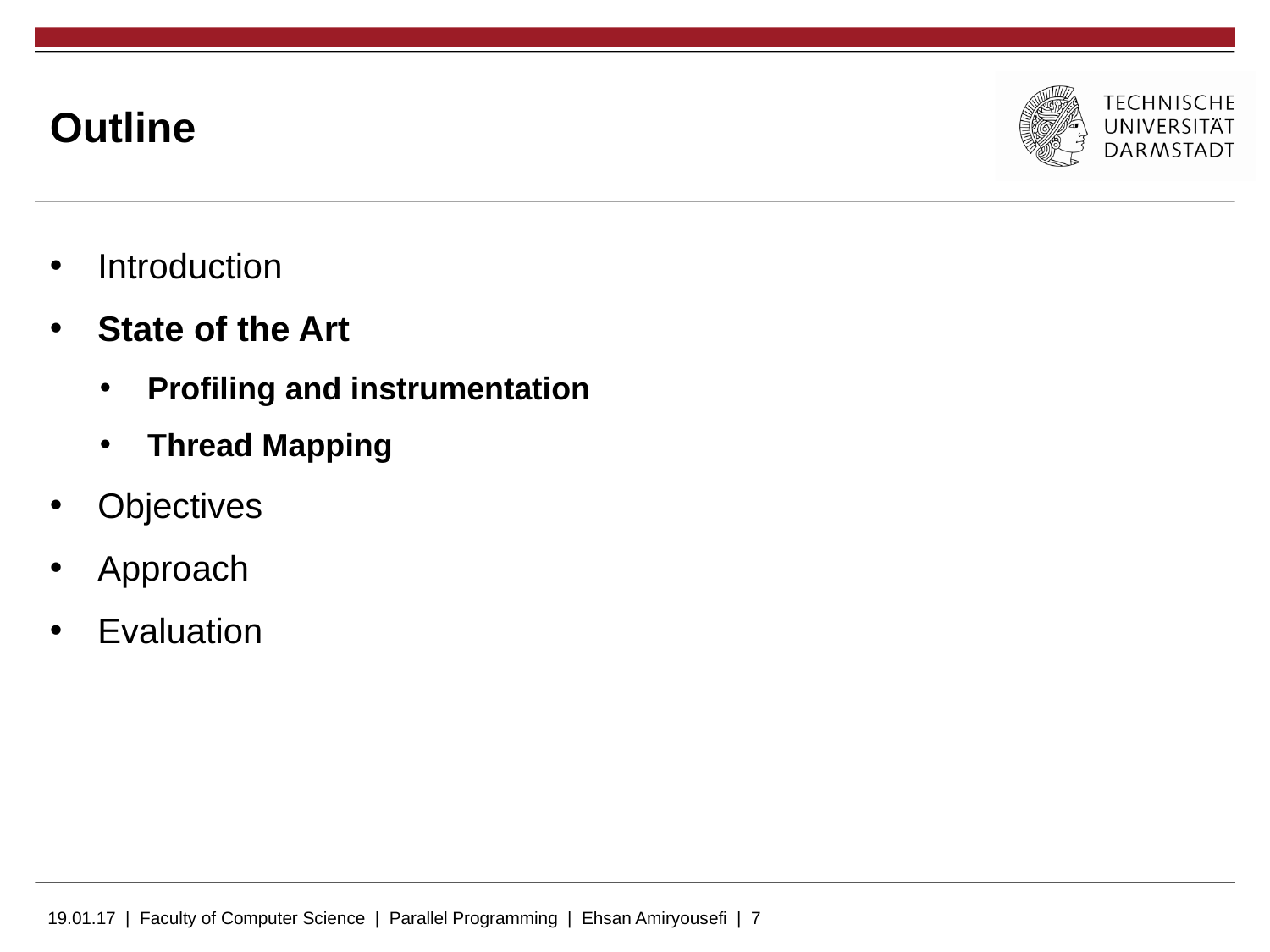

# Outline
Introduction
State of the Art
Profiling and instrumentation
Thread Mapping
Objectives
Approach
Evaluation